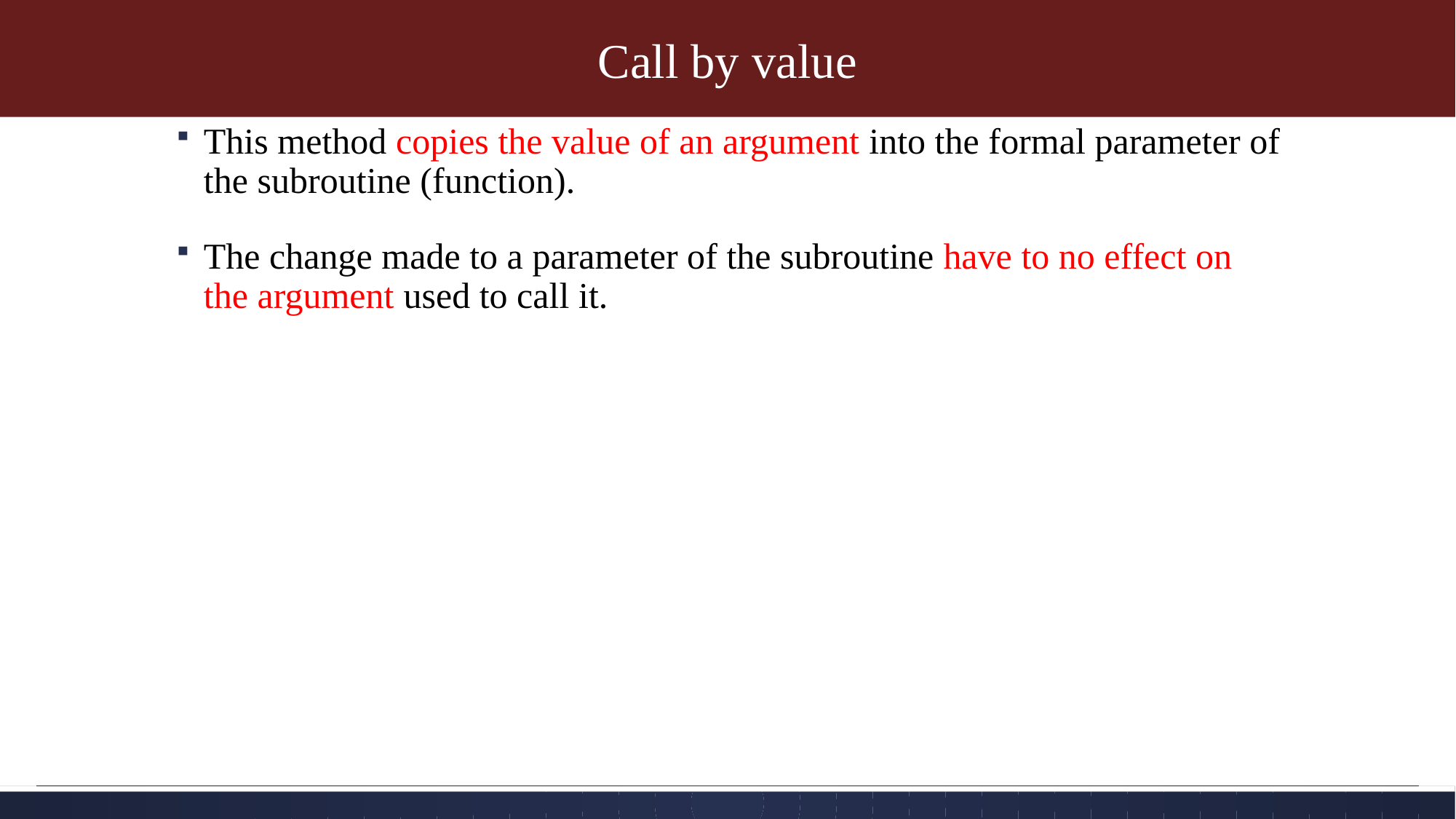

# Call by value
This method copies the value of an argument into the formal parameter of the subroutine (function).
The change made to a parameter of the subroutine have to no effect on the argument used to call it.